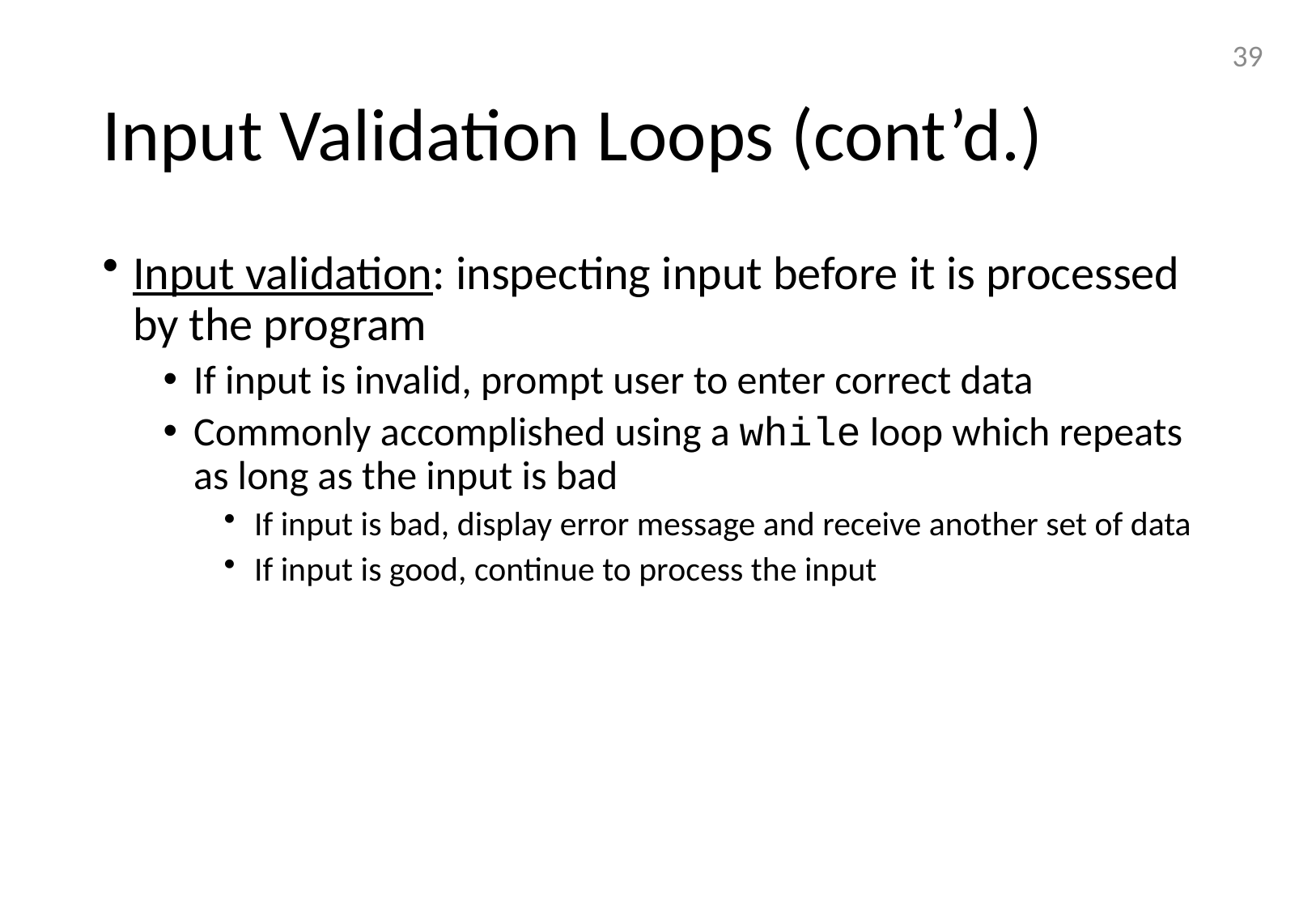

39
# Input Validation Loops (cont’d.)
Input validation: inspecting input before it is processed by the program
If input is invalid, prompt user to enter correct data
Commonly accomplished using a while loop which repeats as long as the input is bad
If input is bad, display error message and receive another set of data
If input is good, continue to process the input